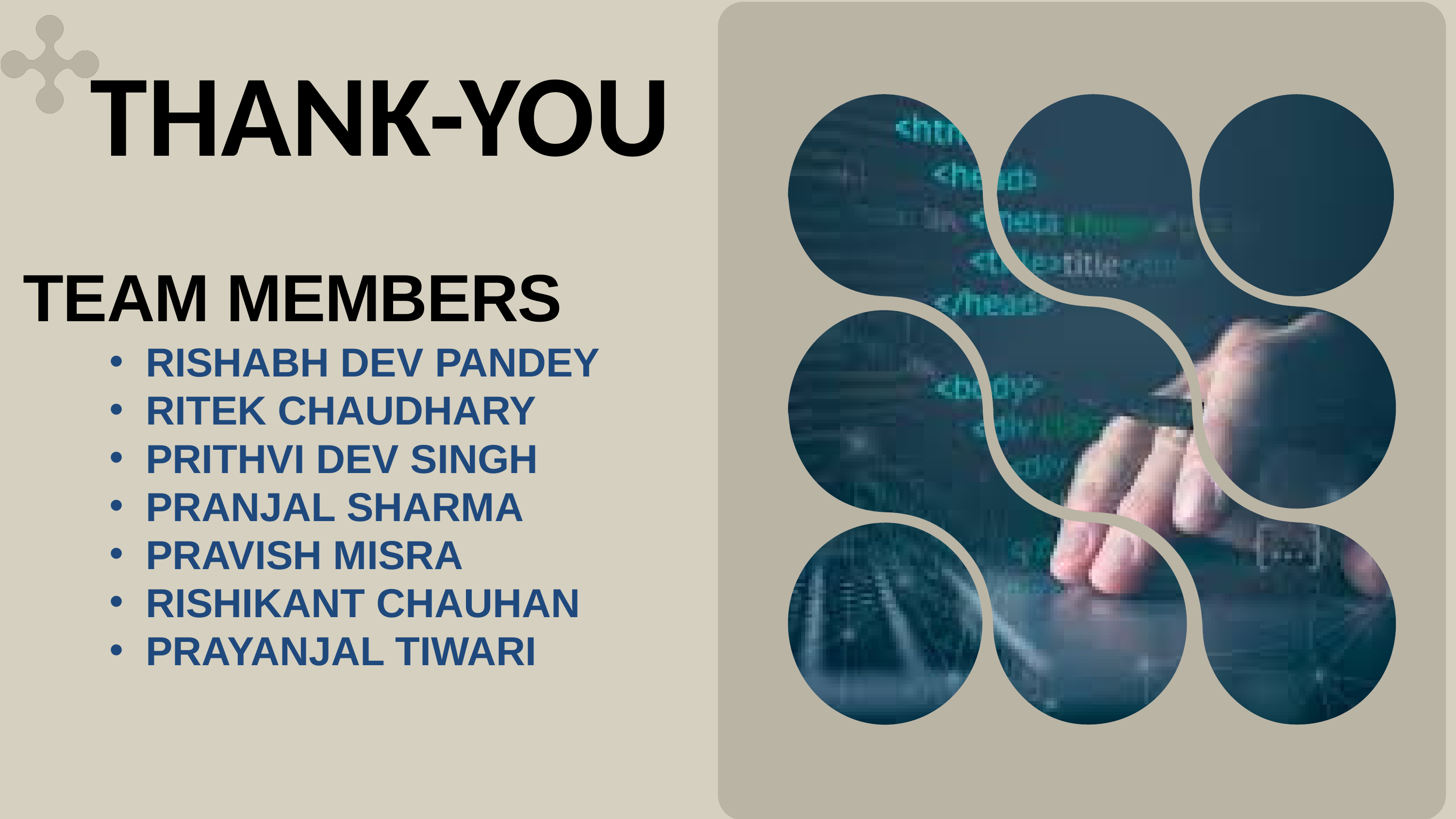

THANK-YOU

TEAM MEMBERS
RISHABH DEV PANDEY
RITEK CHAUDHARY
PRITHVI DEV SINGH
PRANJAL SHARMA
PRAVISH MISRA
RISHIKANT CHAUHAN
PRAYANJAL TIWARI